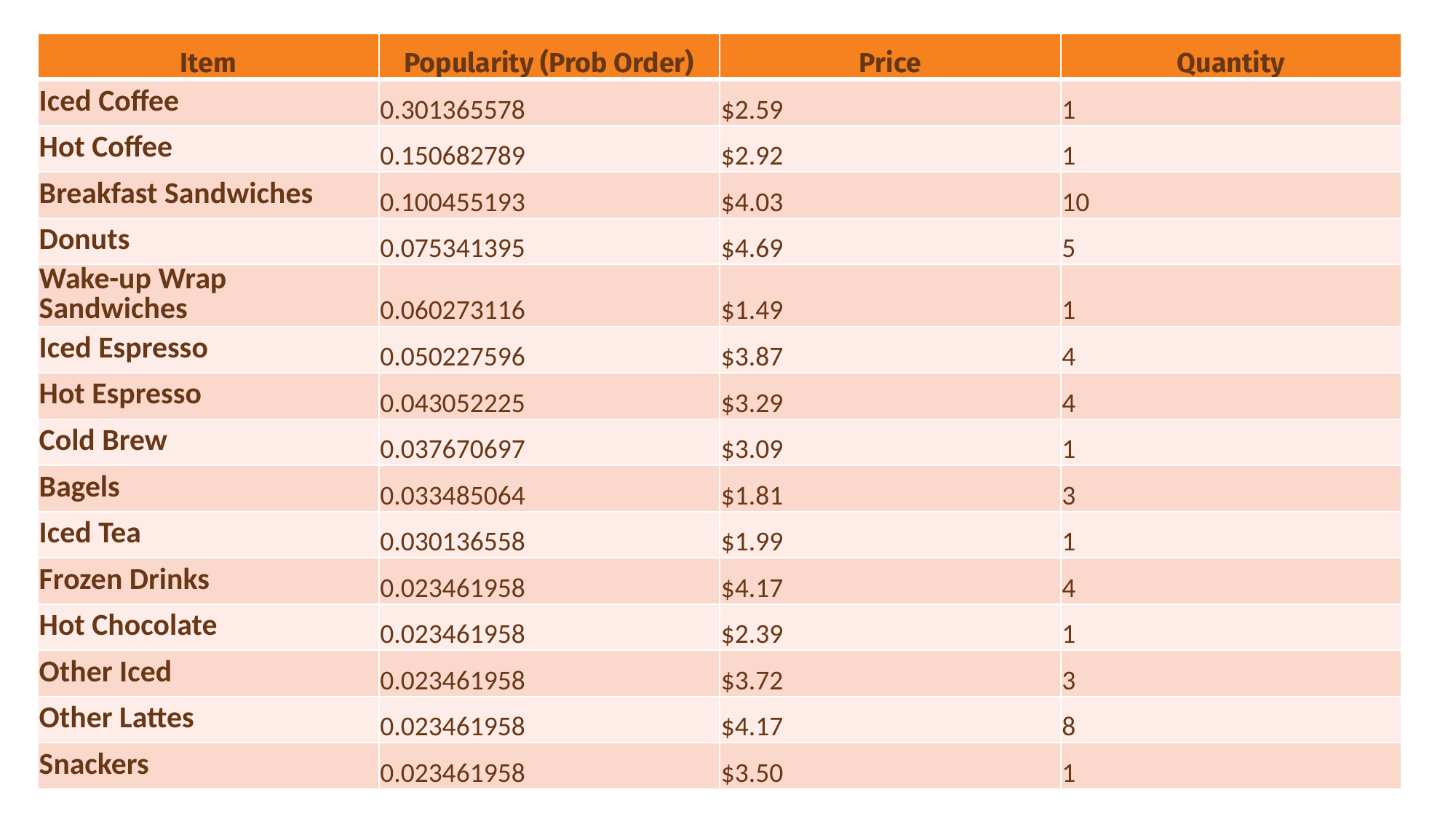

| Item | Popularity (Prob Order) | Price | Quantity |
| --- | --- | --- | --- |
| Iced Coffee | 0.301365578 | $2.59 | 1 |
| Hot Coffee | 0.150682789 | $2.92 | 1 |
| Breakfast Sandwiches | 0.100455193 | $4.03 | 10 |
| Donuts | 0.075341395 | $4.69 | 5 |
| Wake-up Wrap Sandwiches | 0.060273116 | $1.49 | 1 |
| Iced Espresso | 0.050227596 | $3.87 | 4 |
| Hot Espresso | 0.043052225 | $3.29 | 4 |
| Cold Brew | 0.037670697 | $3.09 | 1 |
| Bagels | 0.033485064 | $1.81 | 3 |
| Iced Tea | 0.030136558 | $1.99 | 1 |
| Frozen Drinks | 0.023461958 | $4.17 | 4 |
| Hot Chocolate | 0.023461958 | $2.39 | 1 |
| Other Iced | 0.023461958 | $3.72 | 3 |
| Other Lattes | 0.023461958 | $4.17 | 8 |
| Snackers | 0.023461958 | $3.50 | 1 |